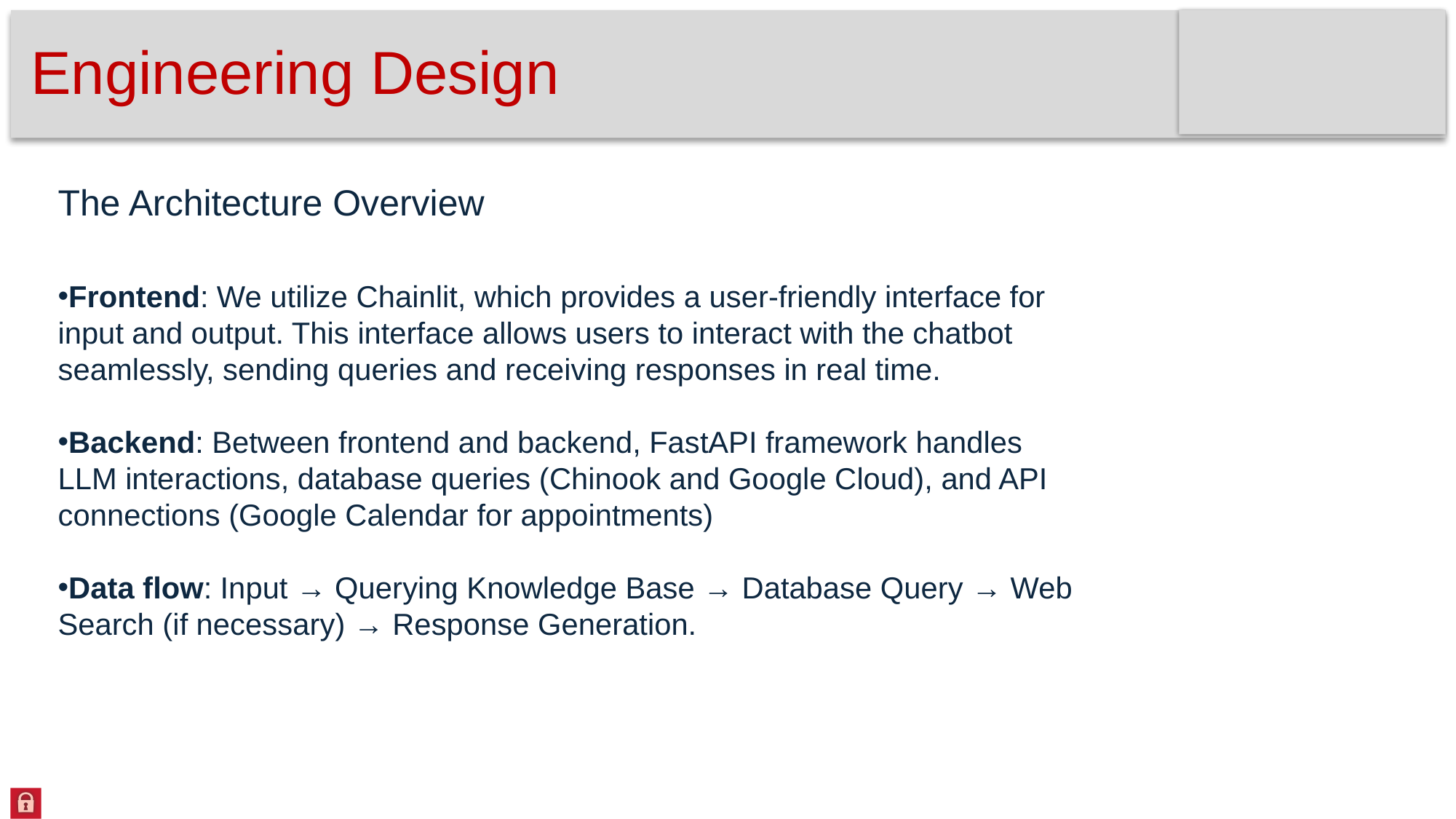

# Engineering Design

The Architecture Overview
Frontend: We utilize Chainlit, which provides a user-friendly interface for input and output. This interface allows users to interact with the chatbot seamlessly, sending queries and receiving responses in real time.

Backend: Between frontend and backend, FastAPI framework handles LLM interactions, database queries (Chinook and Google Cloud), and API connections (Google Calendar for appointments)

Data flow: Input → Querying Knowledge Base → Database Query → Web Search (if necessary) → Response Generation.